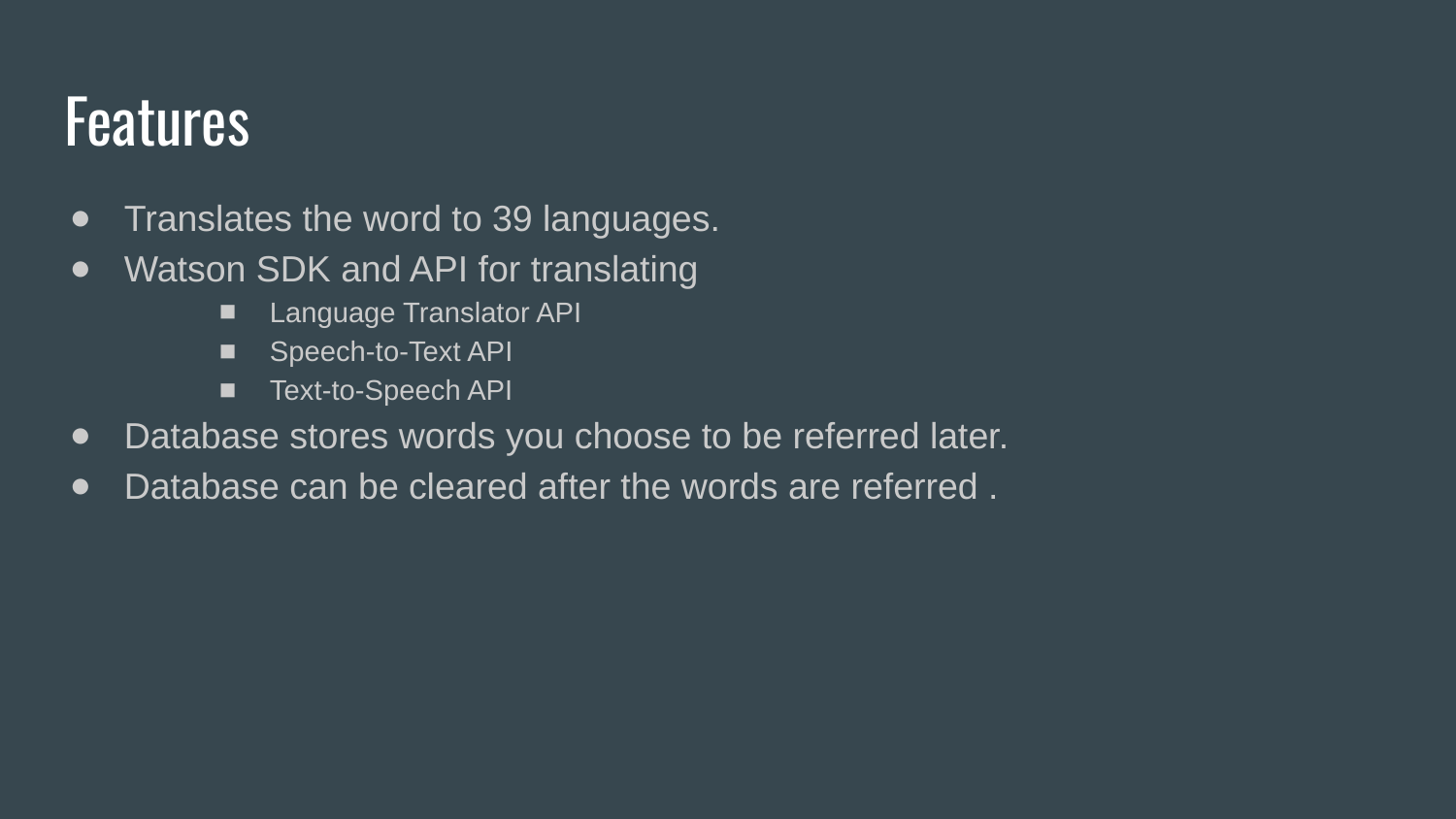

# Features
Translates the word to 39 languages.
Watson SDK and API for translating
Language Translator API
Speech-to-Text API
Text-to-Speech API
Database stores words you choose to be referred later.
Database can be cleared after the words are referred .